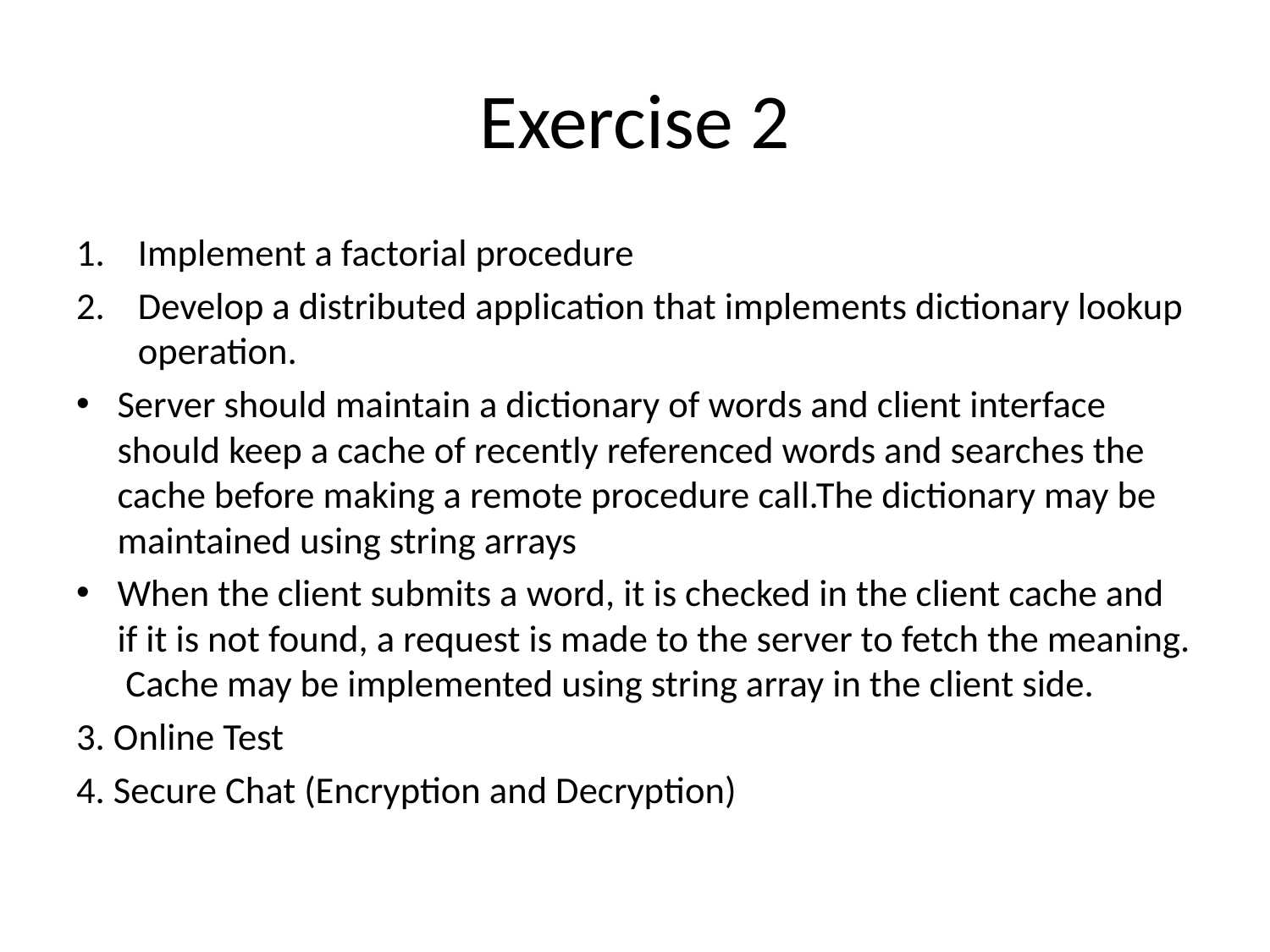

# Exercise 2
Implement a factorial procedure
Develop a distributed application that implements dictionary lookup operation.
Server should maintain a dictionary of words and client interface should keep a cache of recently referenced words and searches the cache before making a remote procedure call.The dictionary may be maintained using string arrays
When the client submits a word, it is checked in the client cache and if it is not found, a request is made to the server to fetch the meaning.  Cache may be implemented using string array in the client side.
3. Online Test
4. Secure Chat (Encryption and Decryption)